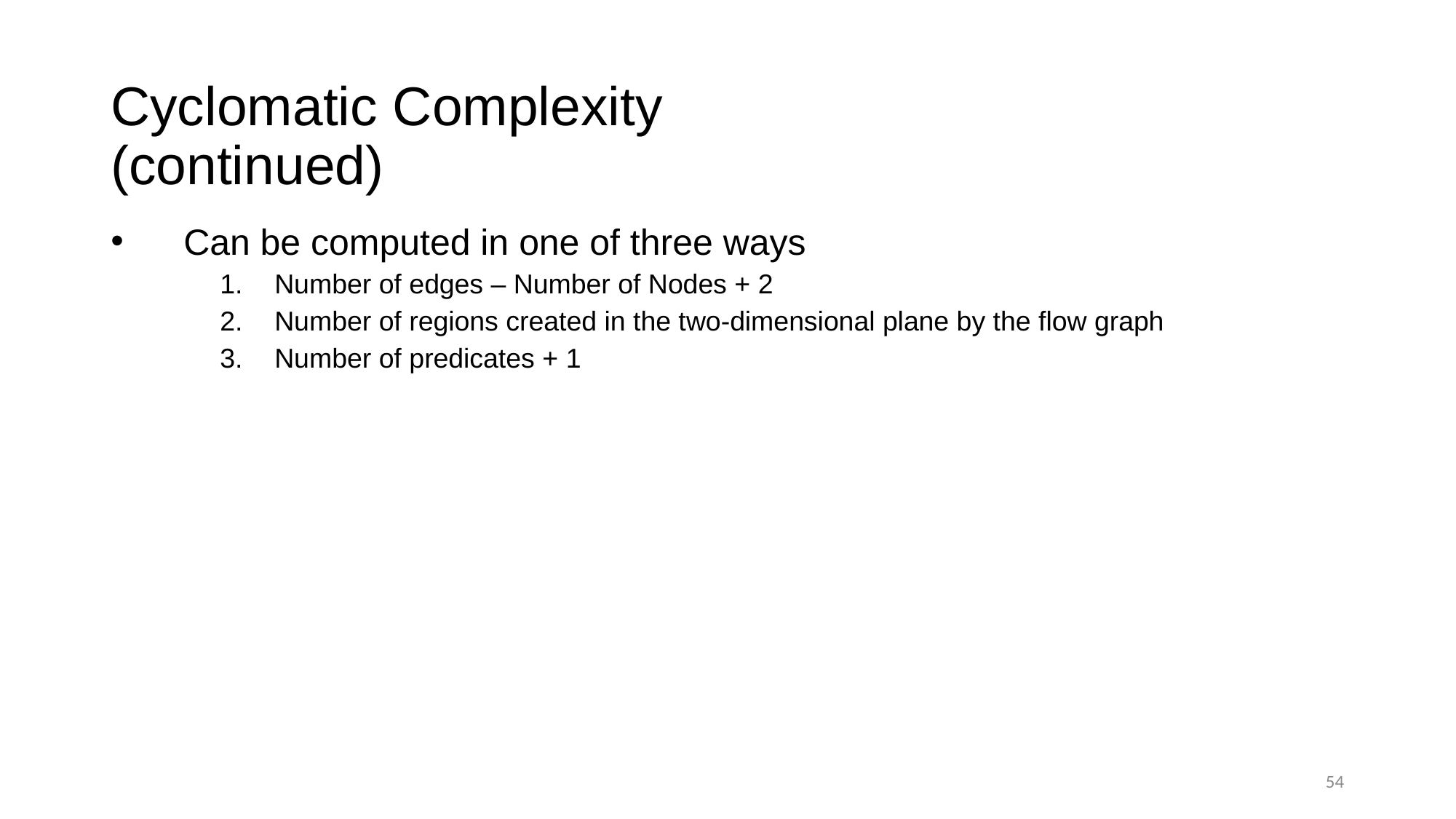

# Cyclomatic Complexity (continued)
Can be computed in one of three ways
Number of edges – Number of Nodes + 2
Number of regions created in the two-dimensional plane by the flow graph
Number of predicates + 1
54